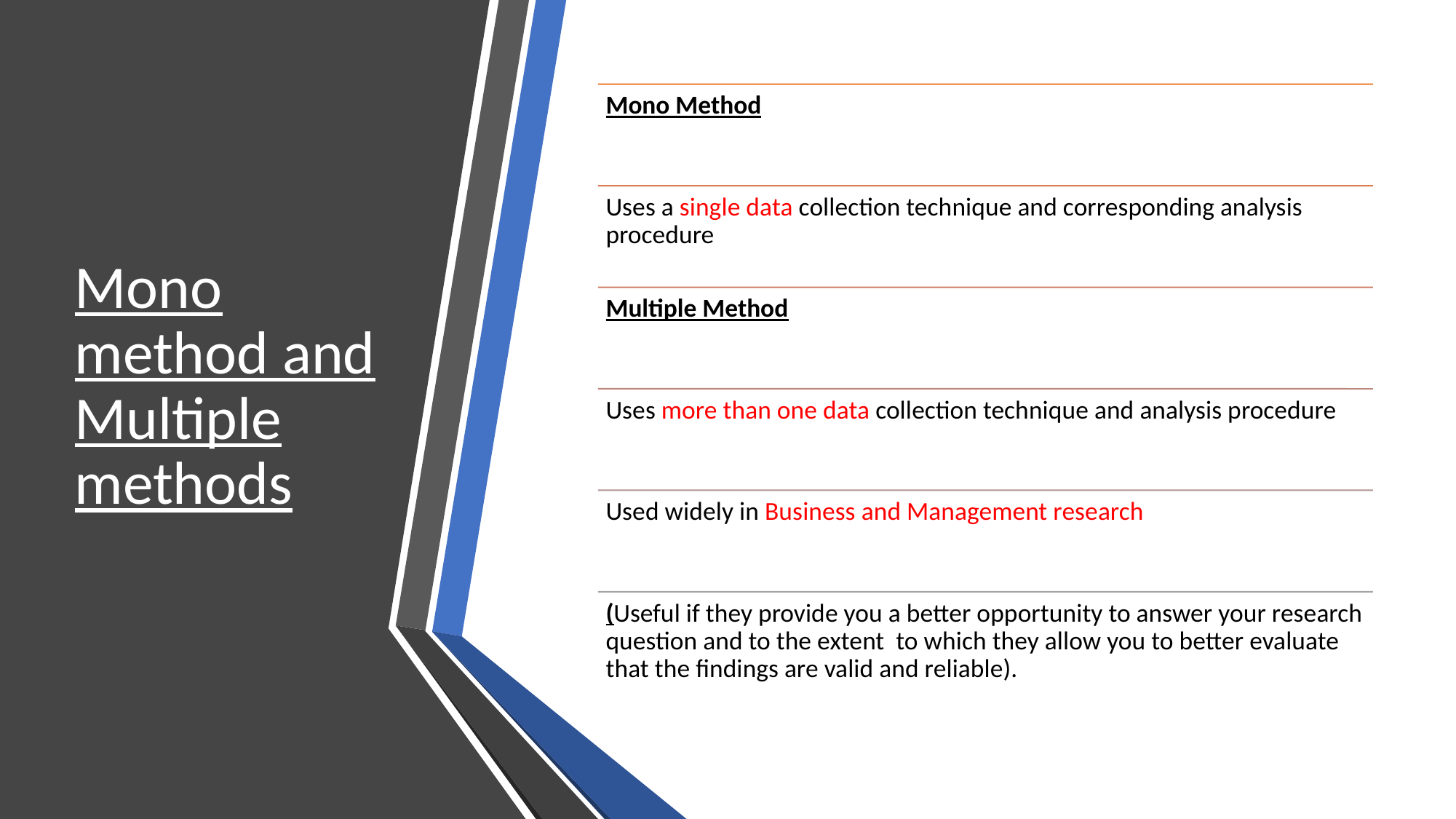

# Mono method and Multiple methods
Mono Method
Uses a single data collection technique and corresponding analysis procedure
Multiple Method
Uses more than one data collection technique and analysis procedure
Used widely in Business and Management research
(Useful if they provide you a better opportunity to answer your research question and to the extent  to which they allow you to better evaluate that the findings are valid and reliable).